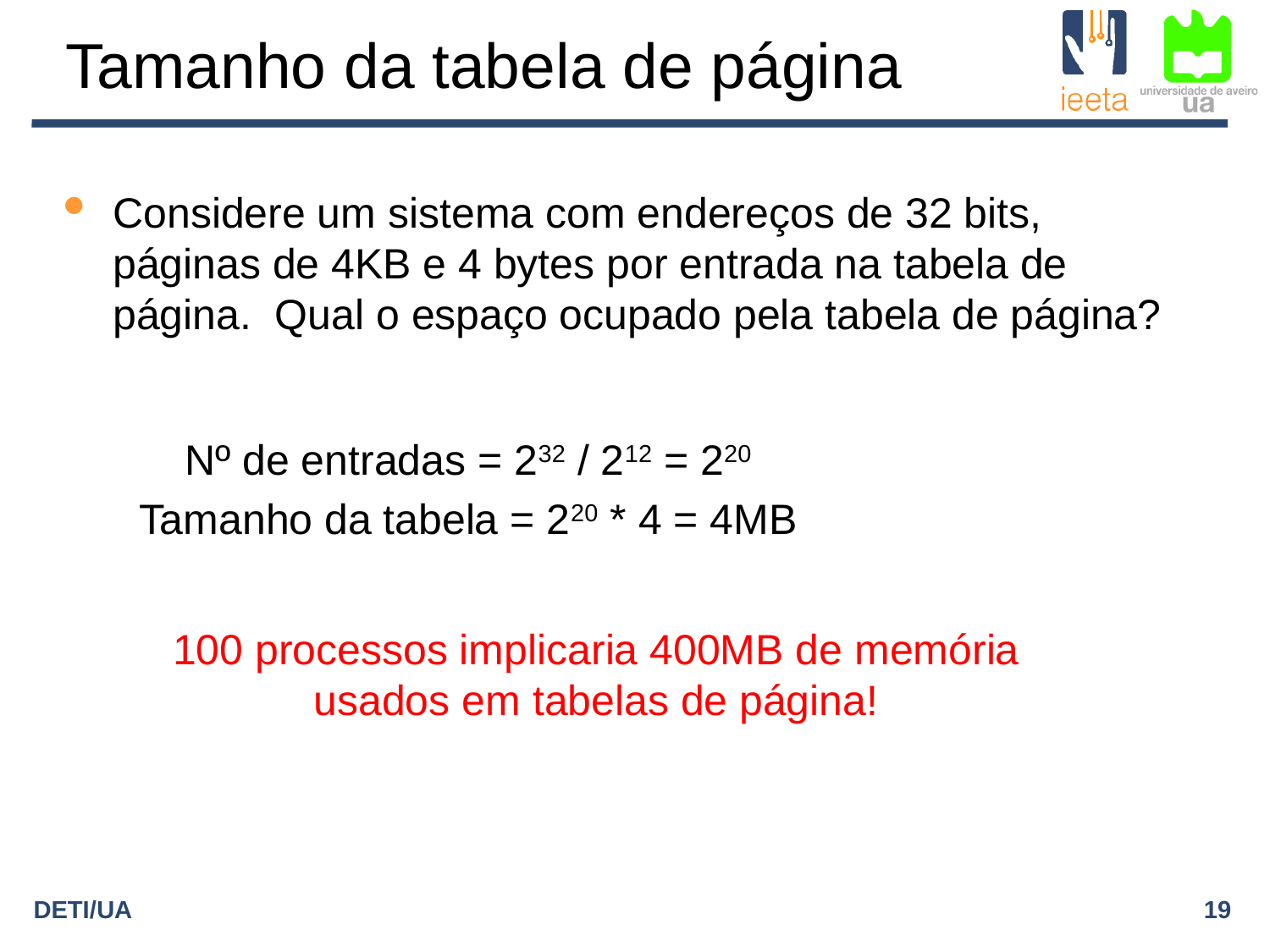

Tamanho da tabela de página
Considere um sistema com endereços de 32 bits, páginas de 4KB e 4 bytes por entrada na tabela de página.  Qual o espaço ocupado pela tabela de página?
Nº de entradas = 232 / 212 = 220
Tamanho da tabela = 220 * 4 = 4MB
100 processos implicaria 400MB de memória usados em tabelas de página!